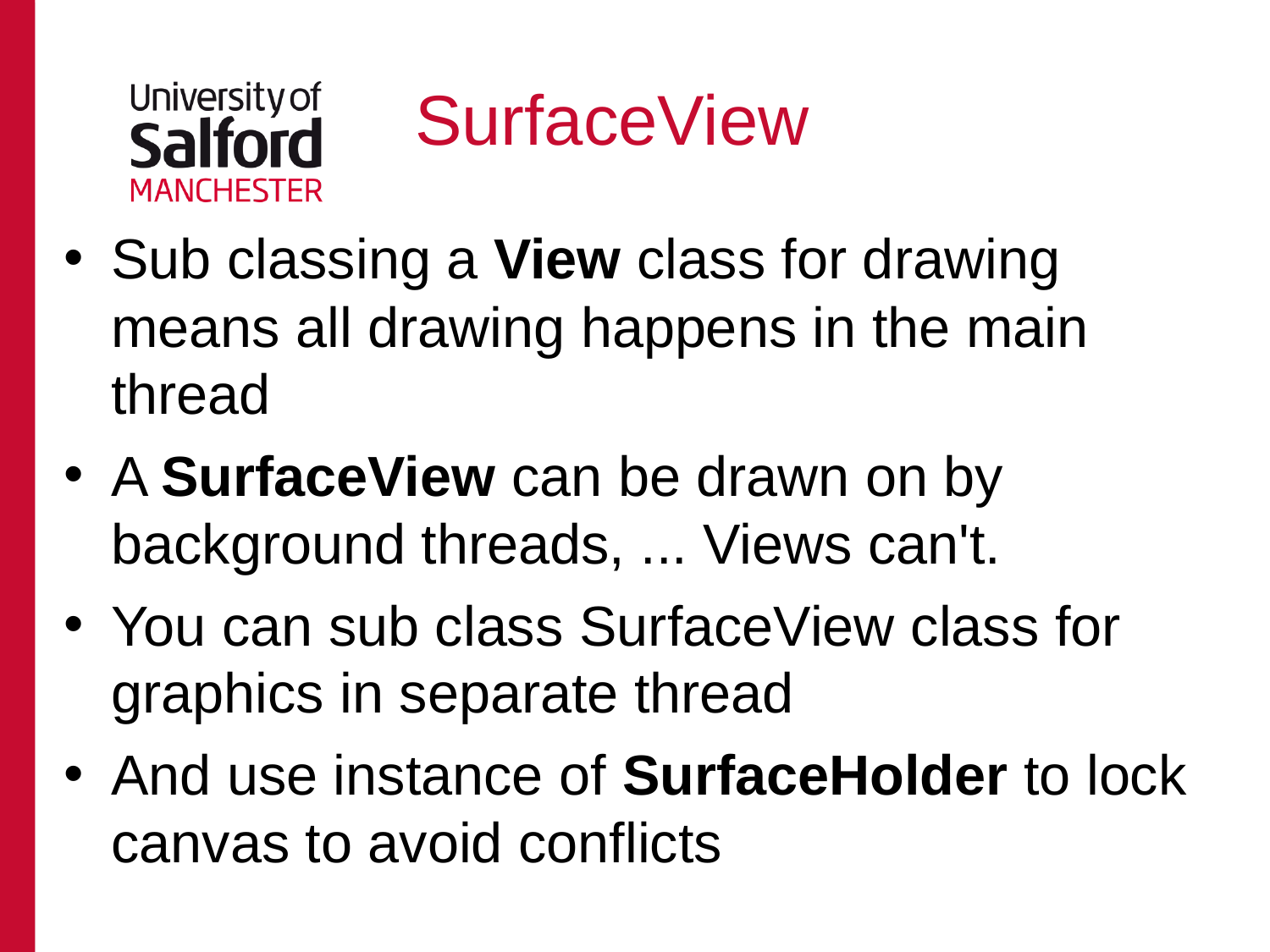

# SurfaceView
Sub classing a View class for drawing means all drawing happens in the main thread
A SurfaceView can be drawn on by background threads, ... Views can't.
You can sub class SurfaceView class for graphics in separate thread
And use instance of SurfaceHolder to lock canvas to avoid conflicts